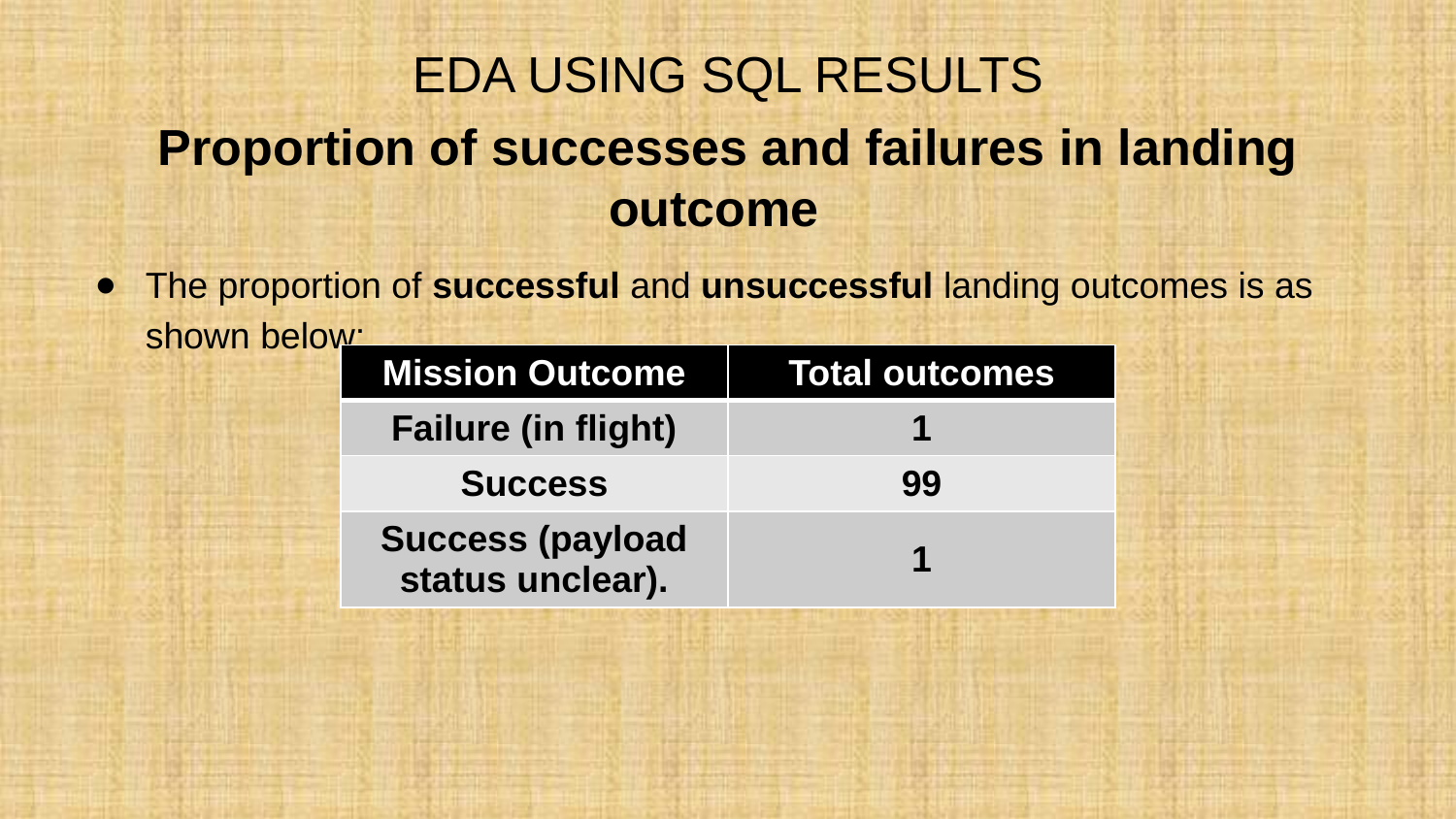

# EDA USING SQL RESULTS
Proportion of successes and failures in landing outcome
The proportion of successful and unsuccessful landing outcomes is as shown below:

| Mission Outcome | Total outcomes |
| --- | --- |
| Failure (in flight) | 1 |
| Success | 99 |
| Success (payload status unclear). | 1 |